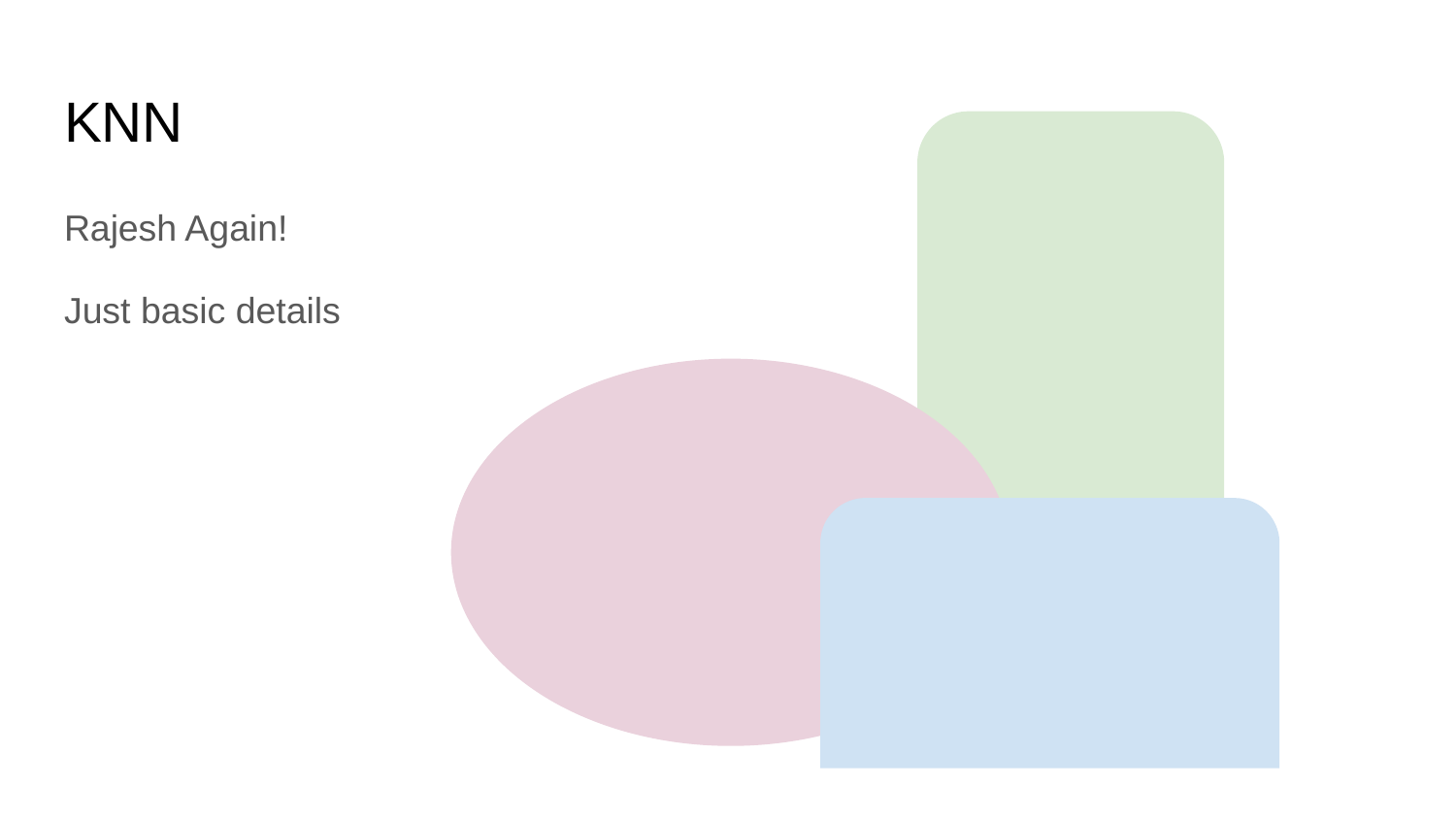

# KNN

Rajesh Again!
Just basic details